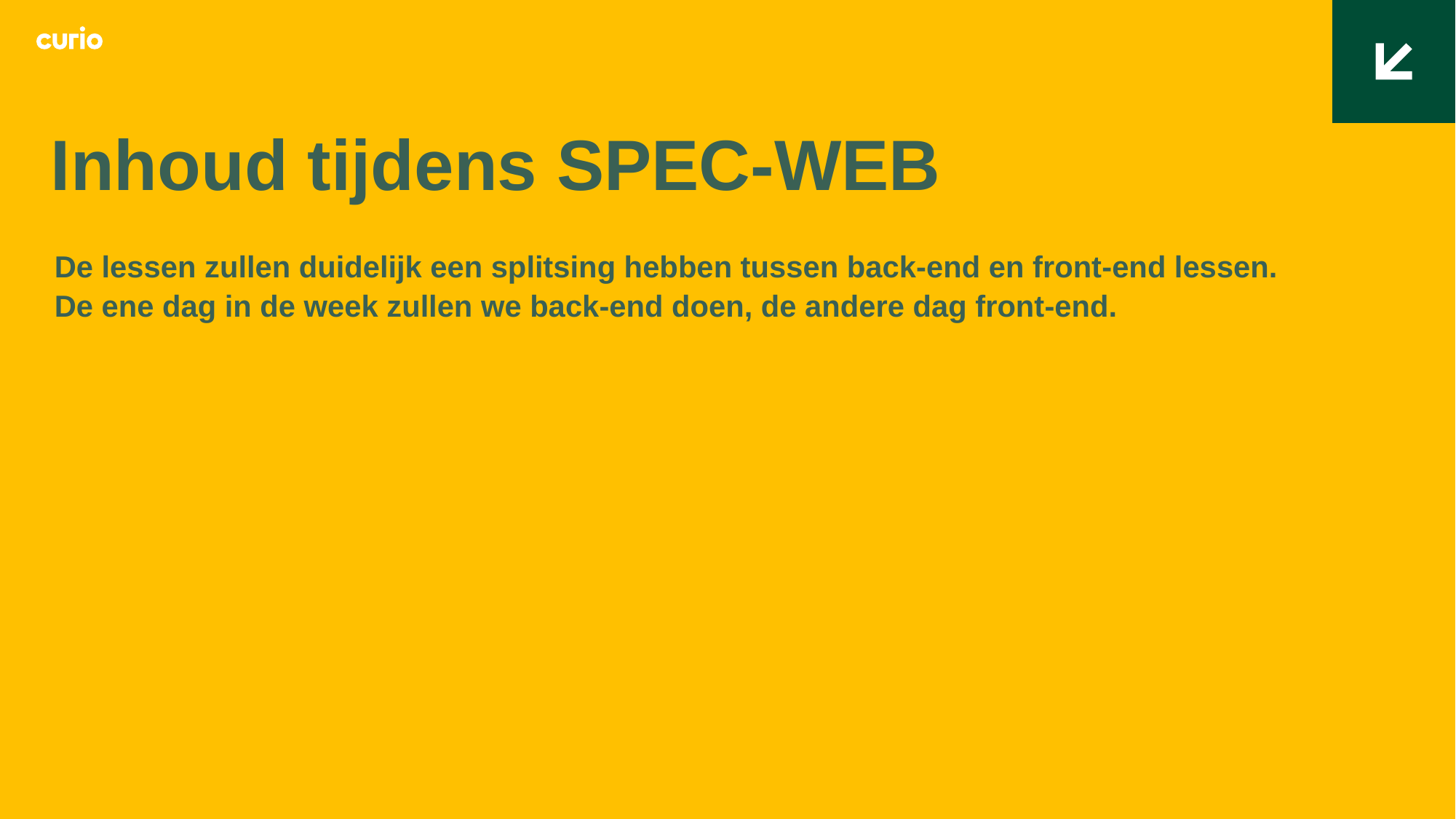

Inhoud tijdens SPEC-WEB
De lessen zullen duidelijk een splitsing hebben tussen back-end en front-end lessen. De ene dag in de week zullen we back-end doen, de andere dag front-end.